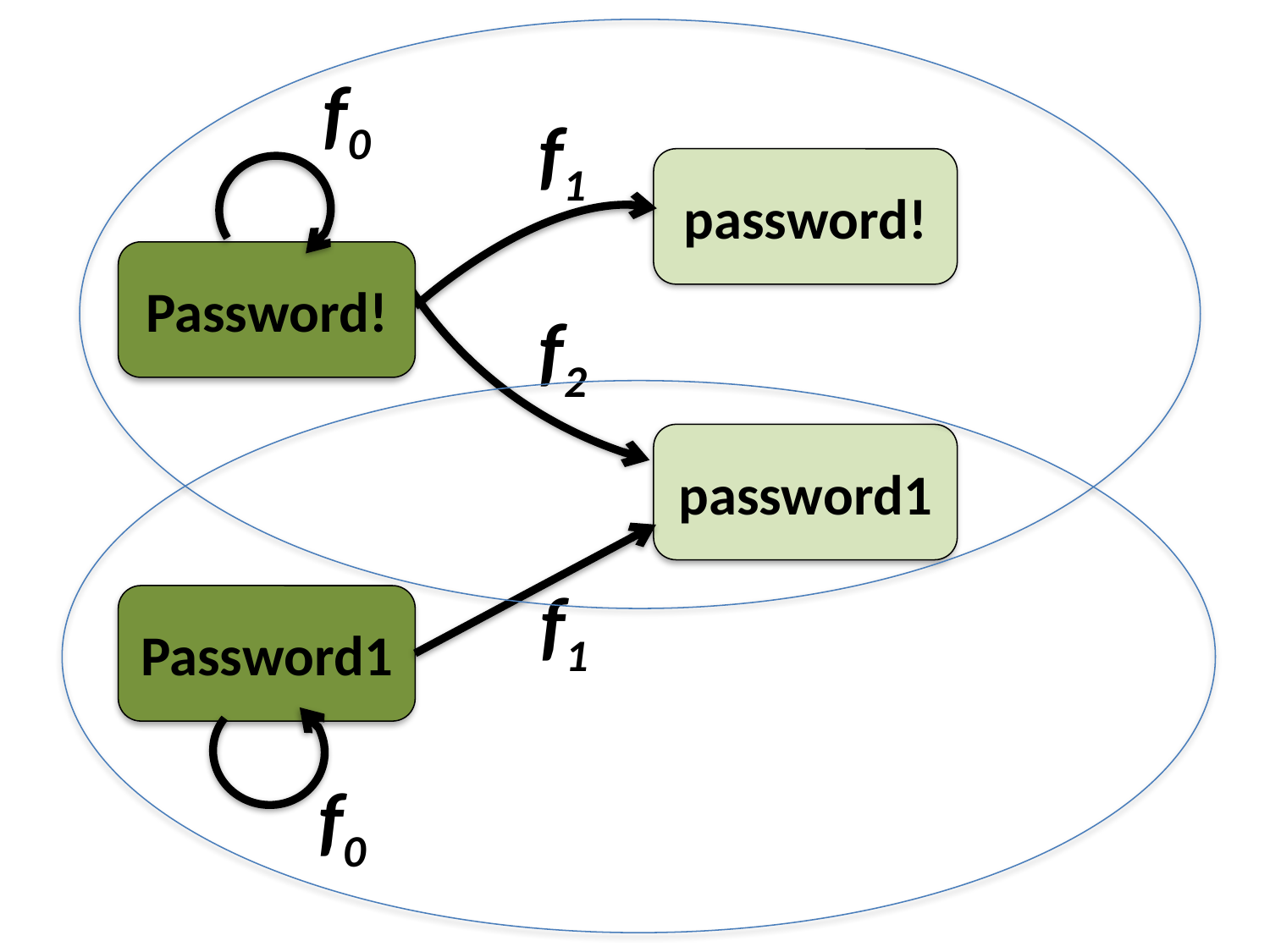

f0
f1
password!

Password!
f2

password1
f1
Password1

f0